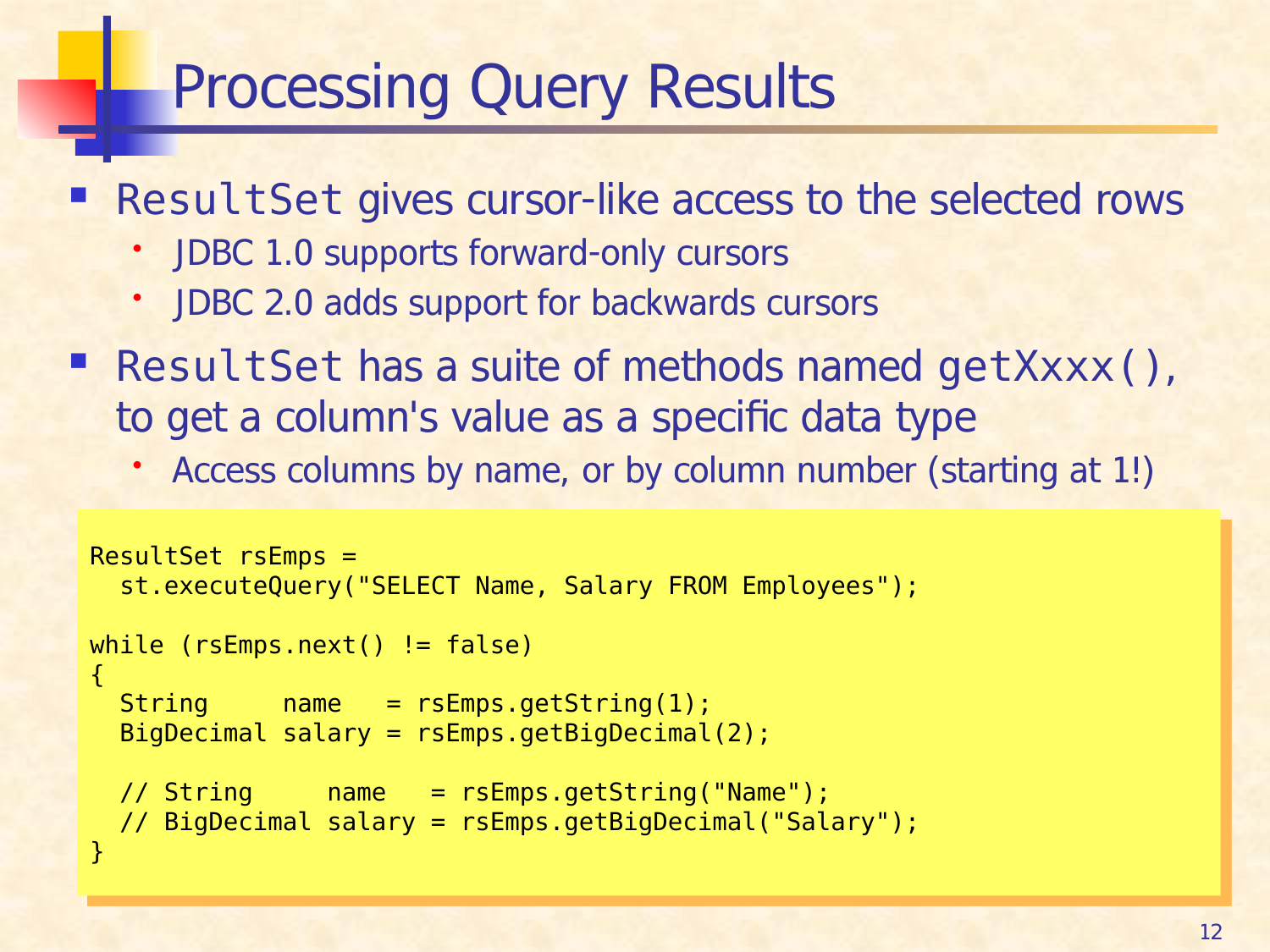

# Processing Query Results
ResultSet gives cursor-like access to the selected rows
JDBC 1.0 supports forward-only cursors
JDBC 2.0 adds support for backwards cursors
ResultSet has a suite of methods named getXxxx(), to get a column's value as a specific data type
Access columns by name, or by column number (starting at 1!)
ResultSet rsEmps =
  st.executeQuery("SELECT Name, Salary FROM Employees");

while (rsEmps.next() != false)
{
  String     name   = rsEmps.getString(1);
  BigDecimal salary = rsEmps.getBigDecimal(2);

  // String     name   = rsEmps.getString("Name");
  // BigDecimal salary = rsEmps.getBigDecimal("Salary");
}
12